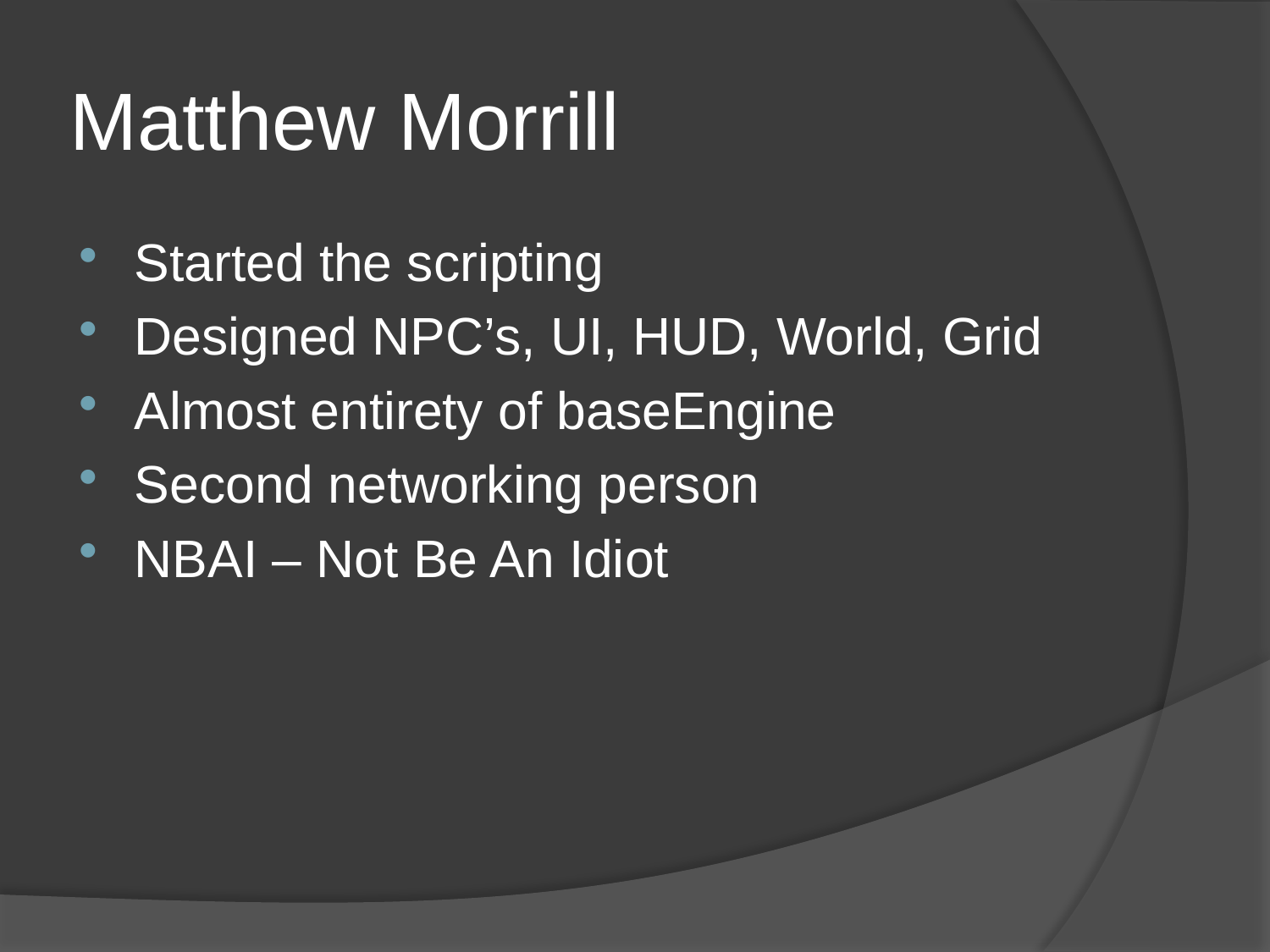

# Matthew Morrill
Started the scripting
Designed NPC’s, UI, HUD, World, Grid
Almost entirety of baseEngine
Second networking person
NBAI – Not Be An Idiot